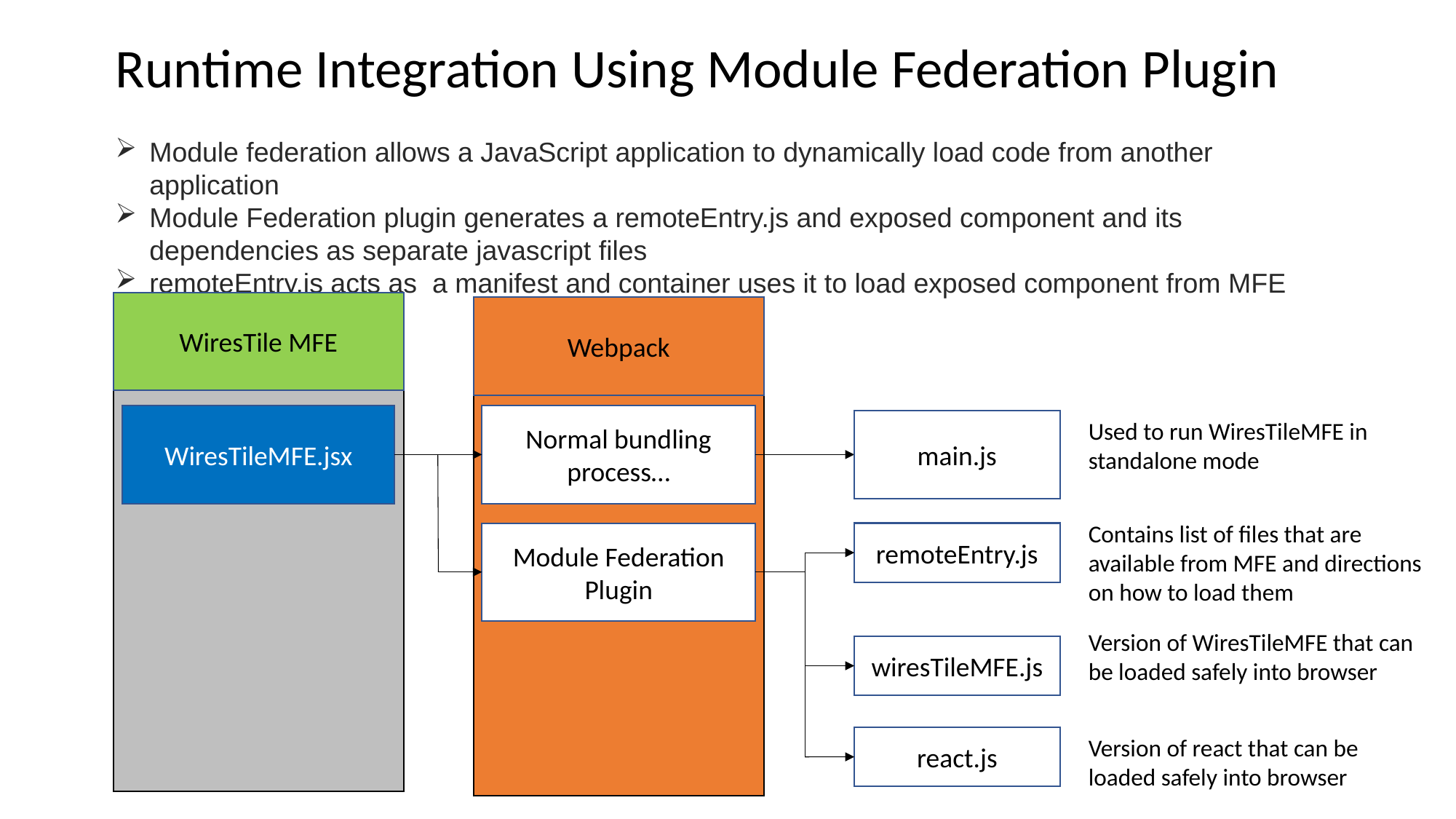

Runtime Integration Using Module Federation Plugin
Module federation allows a JavaScript application to dynamically load code from another application
Module Federation plugin generates a remoteEntry.js and exposed component and its dependencies as separate javascript files
remoteEntry.js acts as  a manifest and container uses it to load exposed component from MFE

WiresTile MFE

Webpack
WiresTileMFE.jsx
Normal bundling process…
main.js
Used to run WiresTileMFE in standalone mode
Contains list of files that are available from MFE and directions on how to load them
Module Federation Plugin
remoteEntry.js
Version of WiresTileMFE that can be loaded safely into browser
wiresTileMFE.js
react.js
Version of react that can be loaded safely into browser